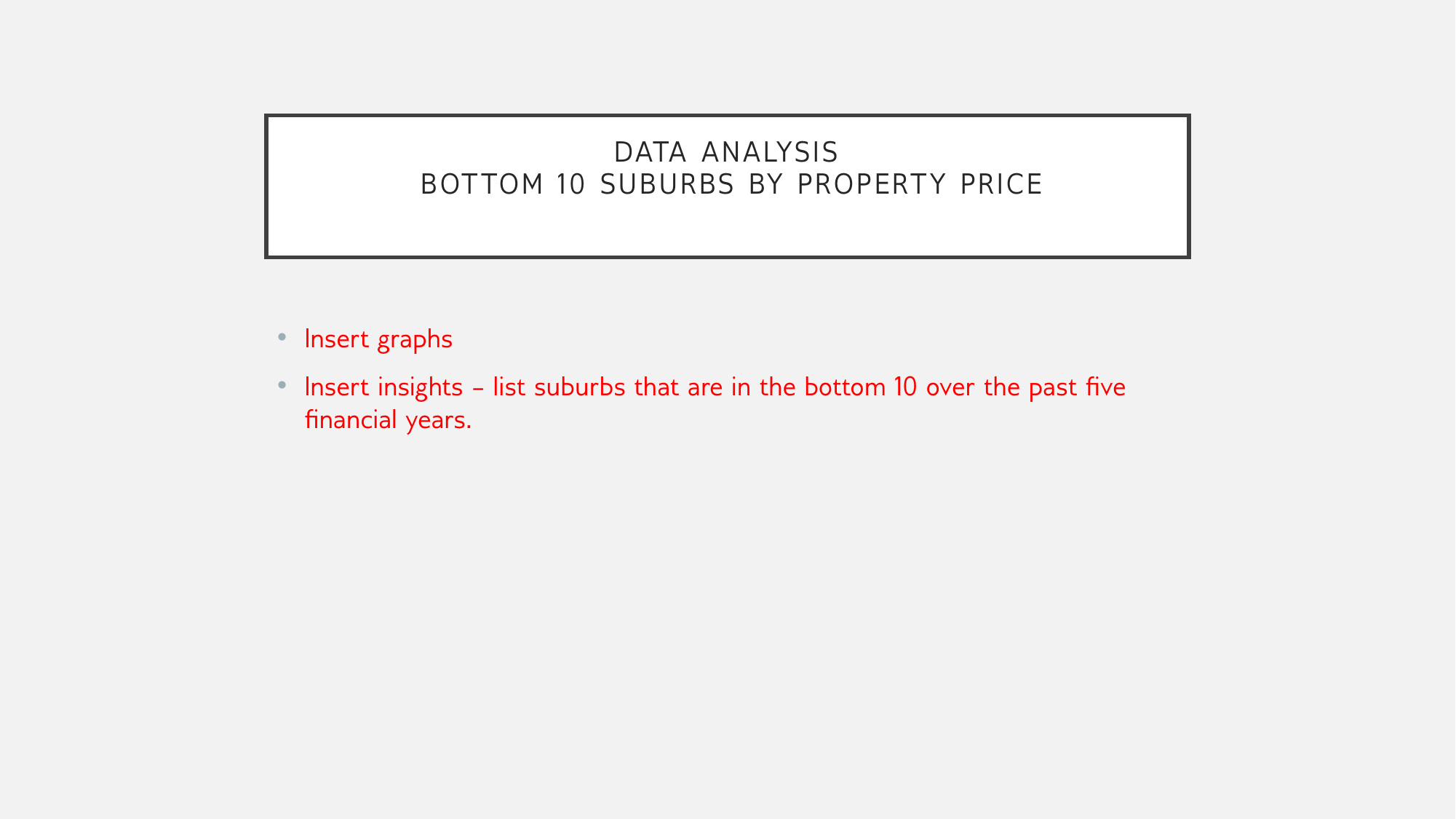

# Data AnalysiS BOTTOM 10 SUBURBS BY PROPERTY PRICE
Insert graphs
Insert insights – list suburbs that are in the bottom 10 over the past five financial years.